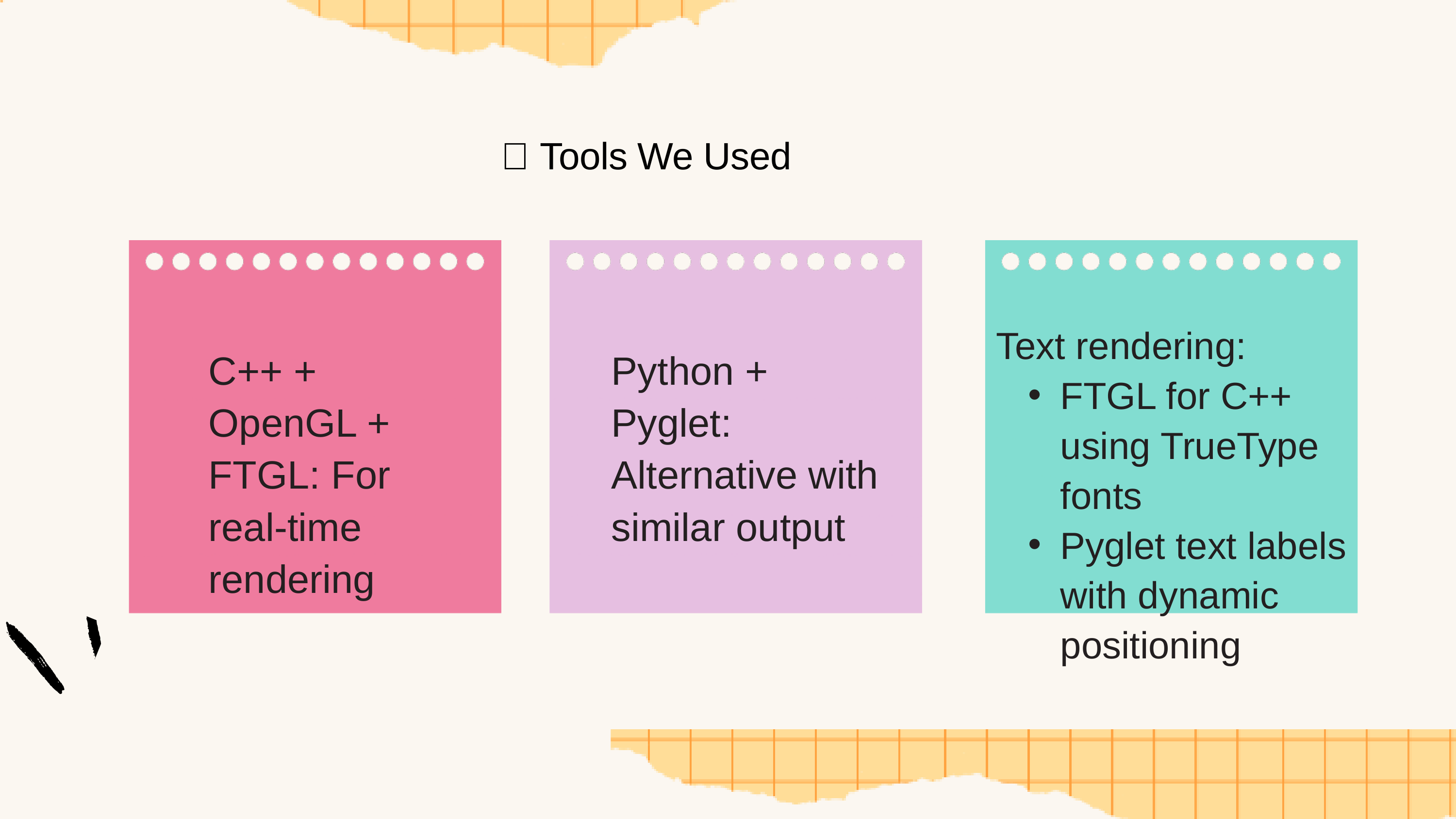

🧰 Tools We Used

Text rendering:
FTGL for C++ using TrueType fonts
Pyglet text labels with dynamic positioning

C++ + OpenGL + FTGL: For real-time rendering
Python + Pyglet: Alternative with similar output